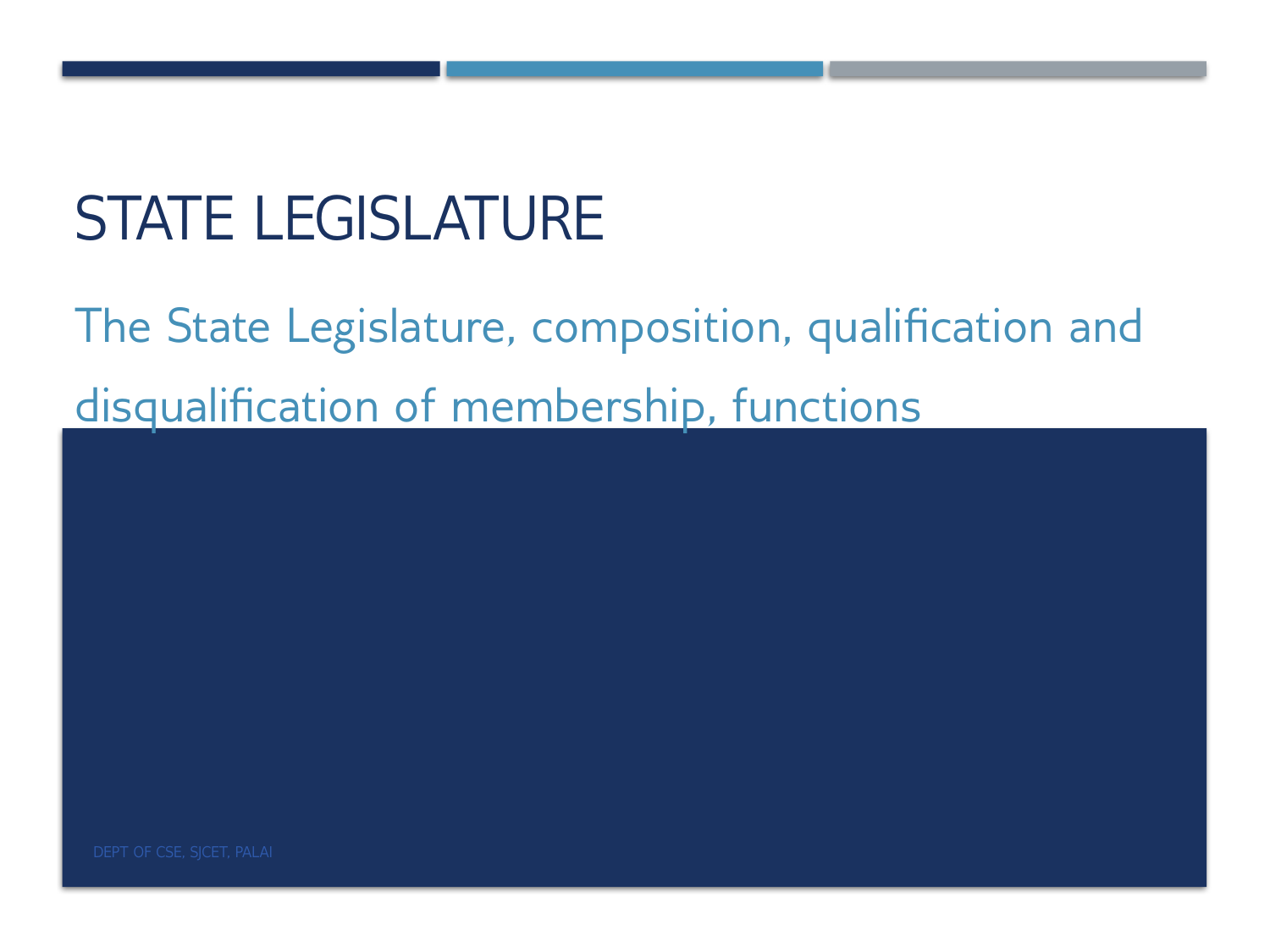

# state LEGISLATURE
The State Legislature, composition, qualification and
disqualification of membership, functions
Dept of CSE, SJCET, Palai